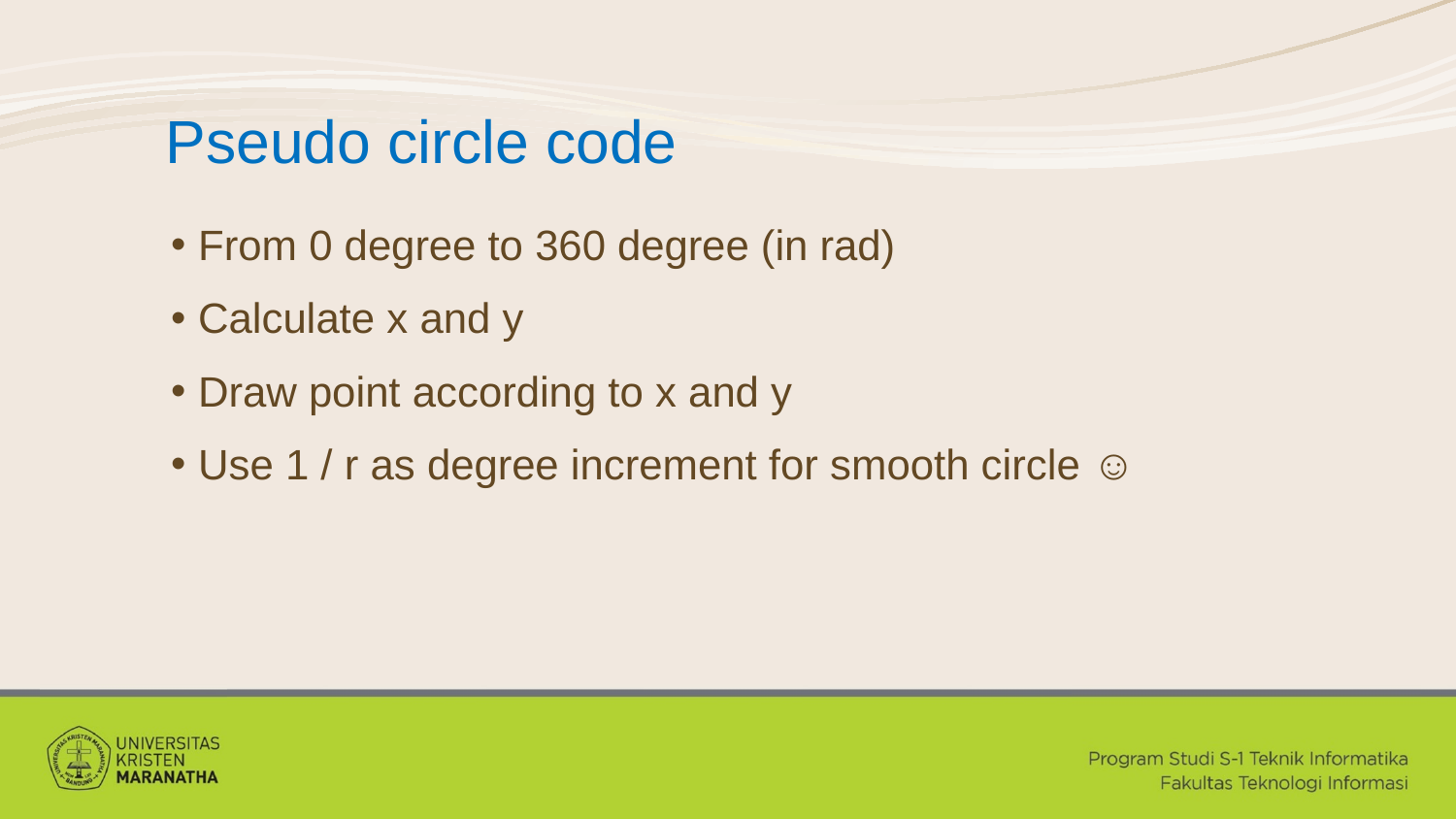

# Pseudo circle code
From 0 degree to 360 degree (in rad)
Calculate x and y
Draw point according to x and y
Use 1 / r as degree increment for smooth circle ☺